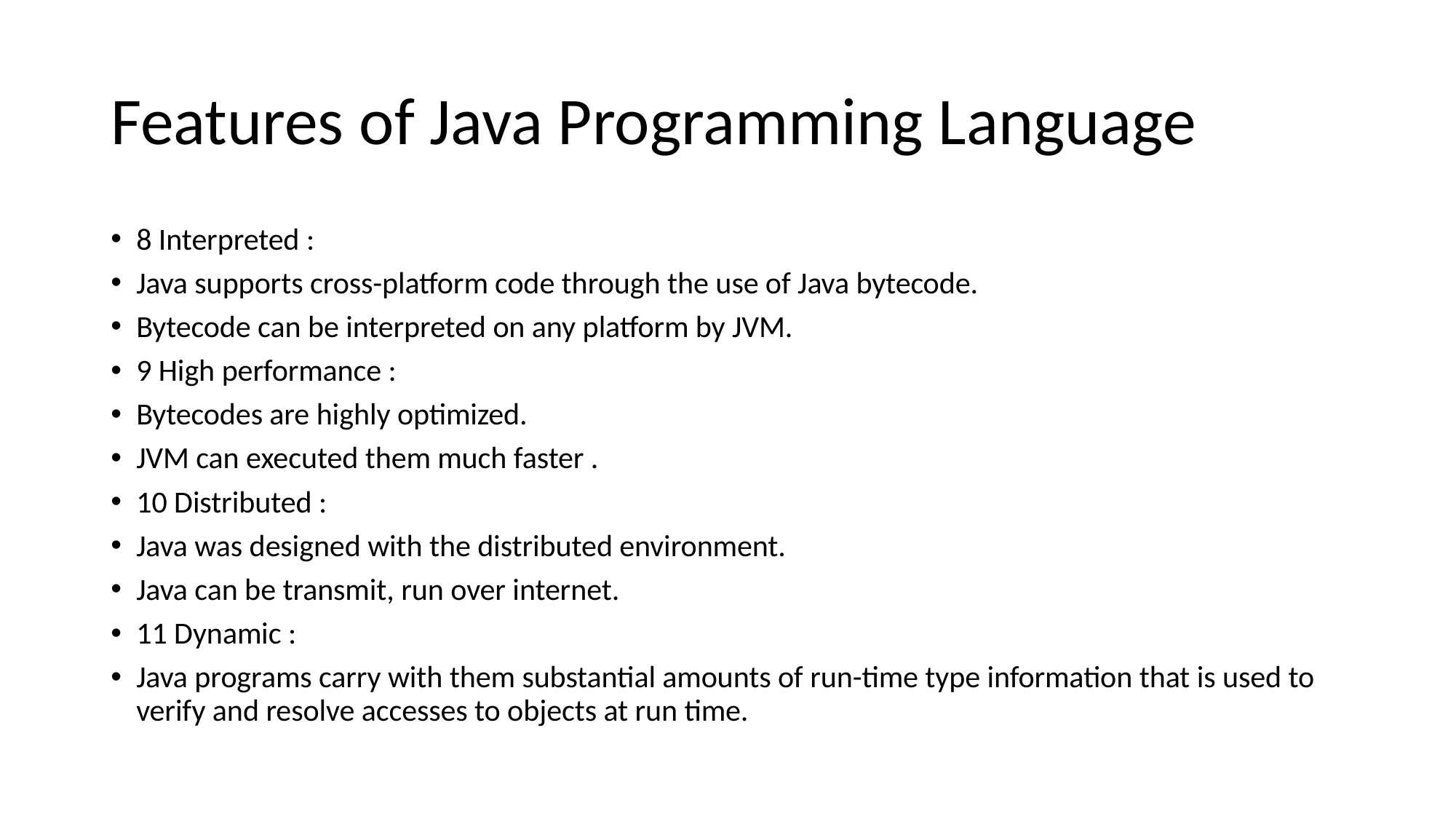

# Features of Java Programming Language
8 Interpreted :
Java supports cross-platform code through the use of Java bytecode.
Bytecode can be interpreted on any platform by JVM.
9 High performance :
Bytecodes are highly optimized.
JVM can executed them much faster .
10 Distributed :
Java was designed with the distributed environment.
Java can be transmit, run over internet.
11 Dynamic :
Java programs carry with them substantial amounts of run-time type information that is used to verify and resolve accesses to objects at run time.